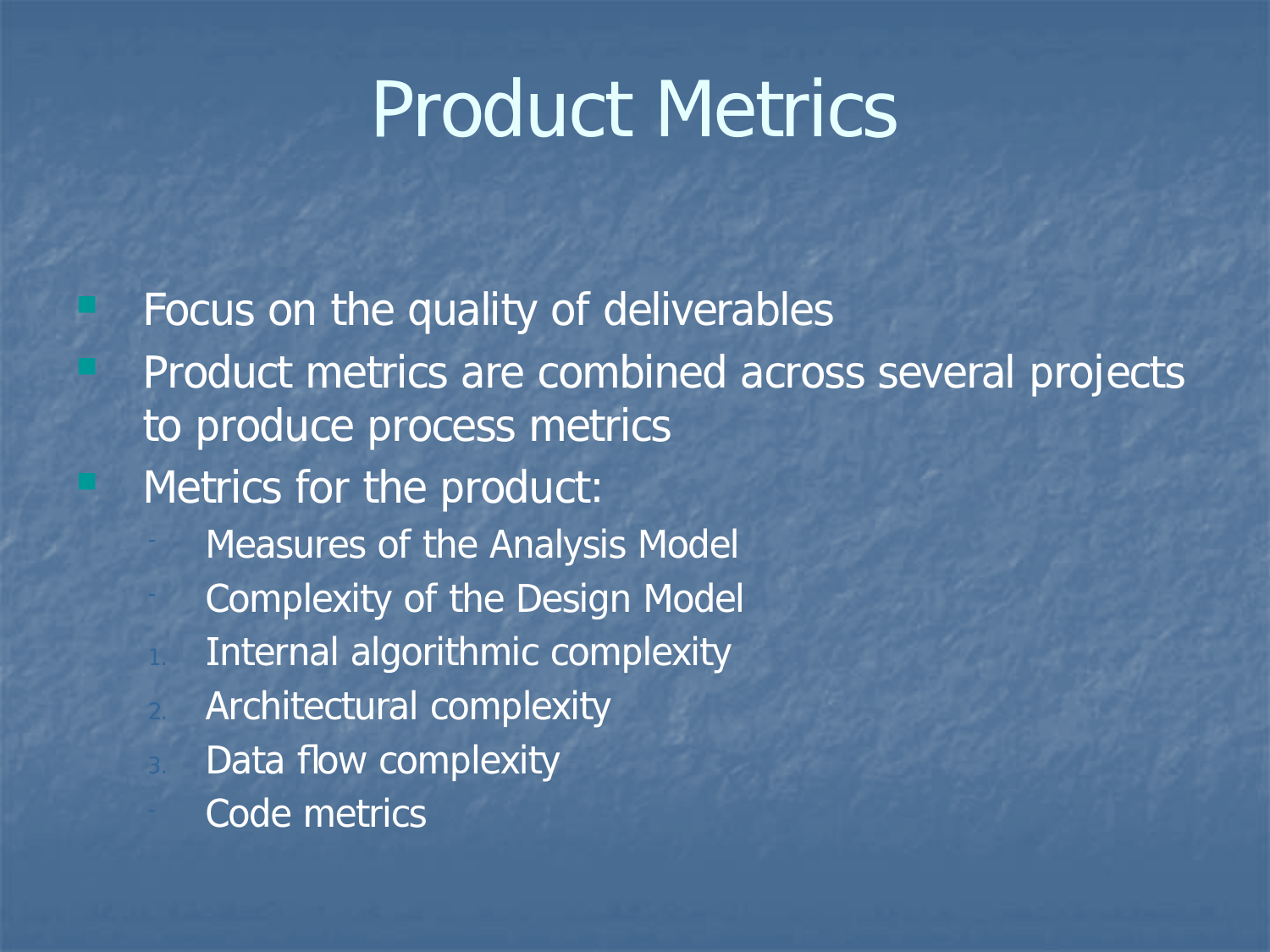

# Product Metrics
Focus on the quality of deliverables
Product metrics are combined across several projects to produce process metrics
Metrics for the product:
Measures of the Analysis Model
Complexity of the Design Model
Internal algorithmic complexity
Architectural complexity
Data flow complexity
Code metrics